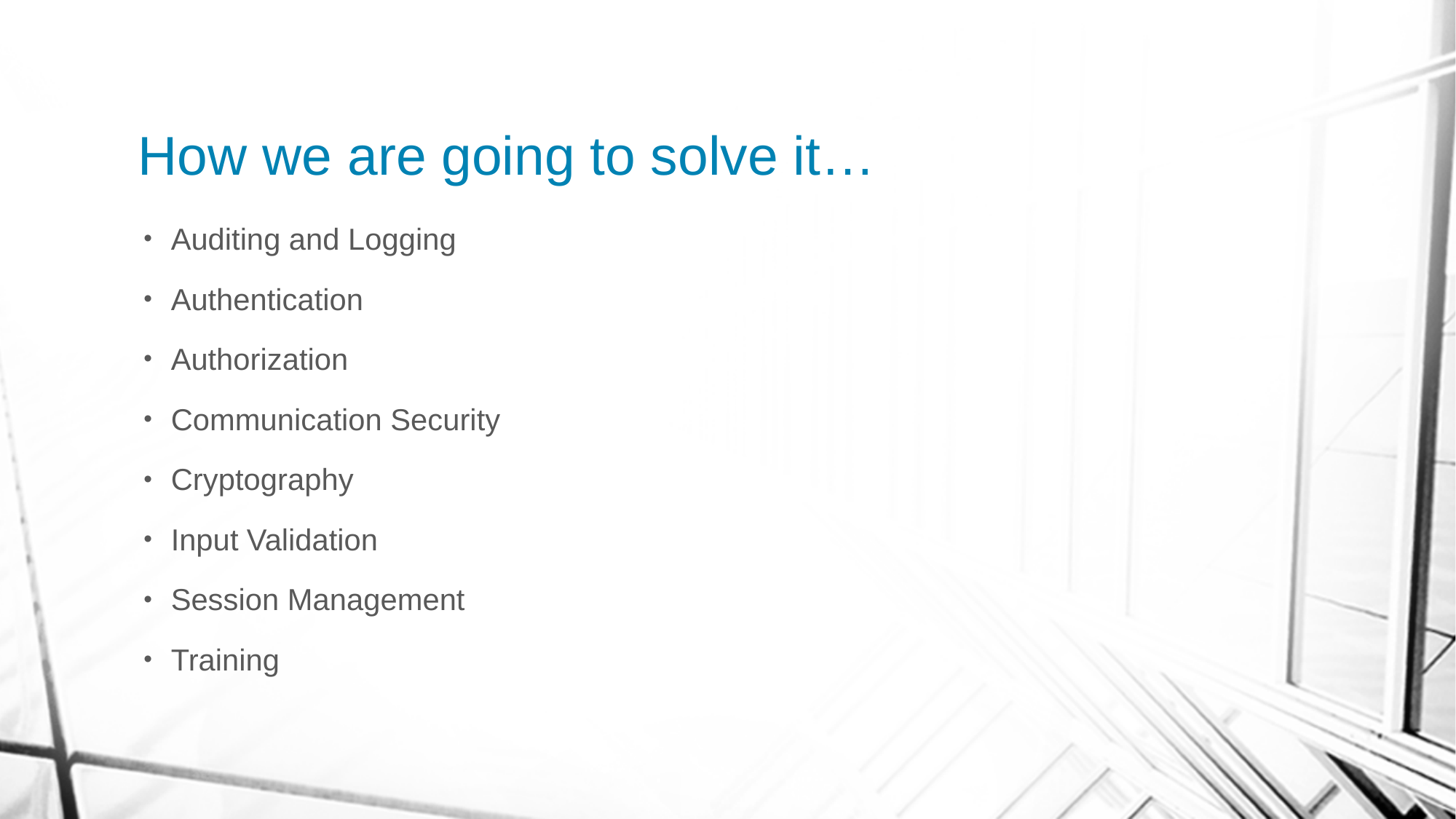

# How we are going to solve it…
Auditing and Logging
Authentication
Authorization
Communication Security
Cryptography
Input Validation
Session Management
Training